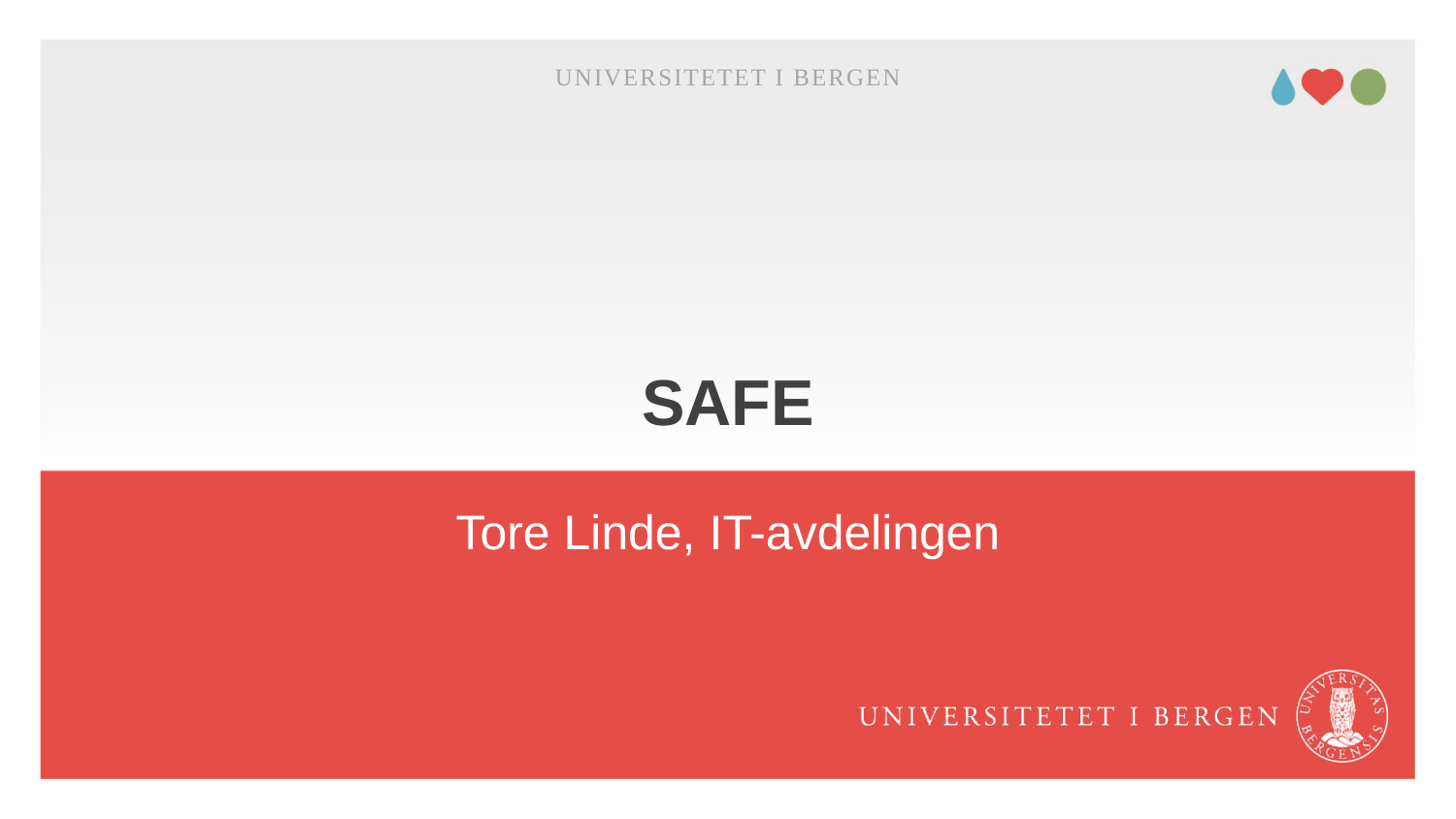

Her kan du skrive enhet/tilhørighet. Sett blank hvis dette ikke er aktuelt.
Innhold i dette feltet styres her: Meny -> Sett inn (Mac= Vis) -> Topptekst og bunntekst
Universitetet i Bergen
# SAFE
Tore Linde, IT-avdelingen